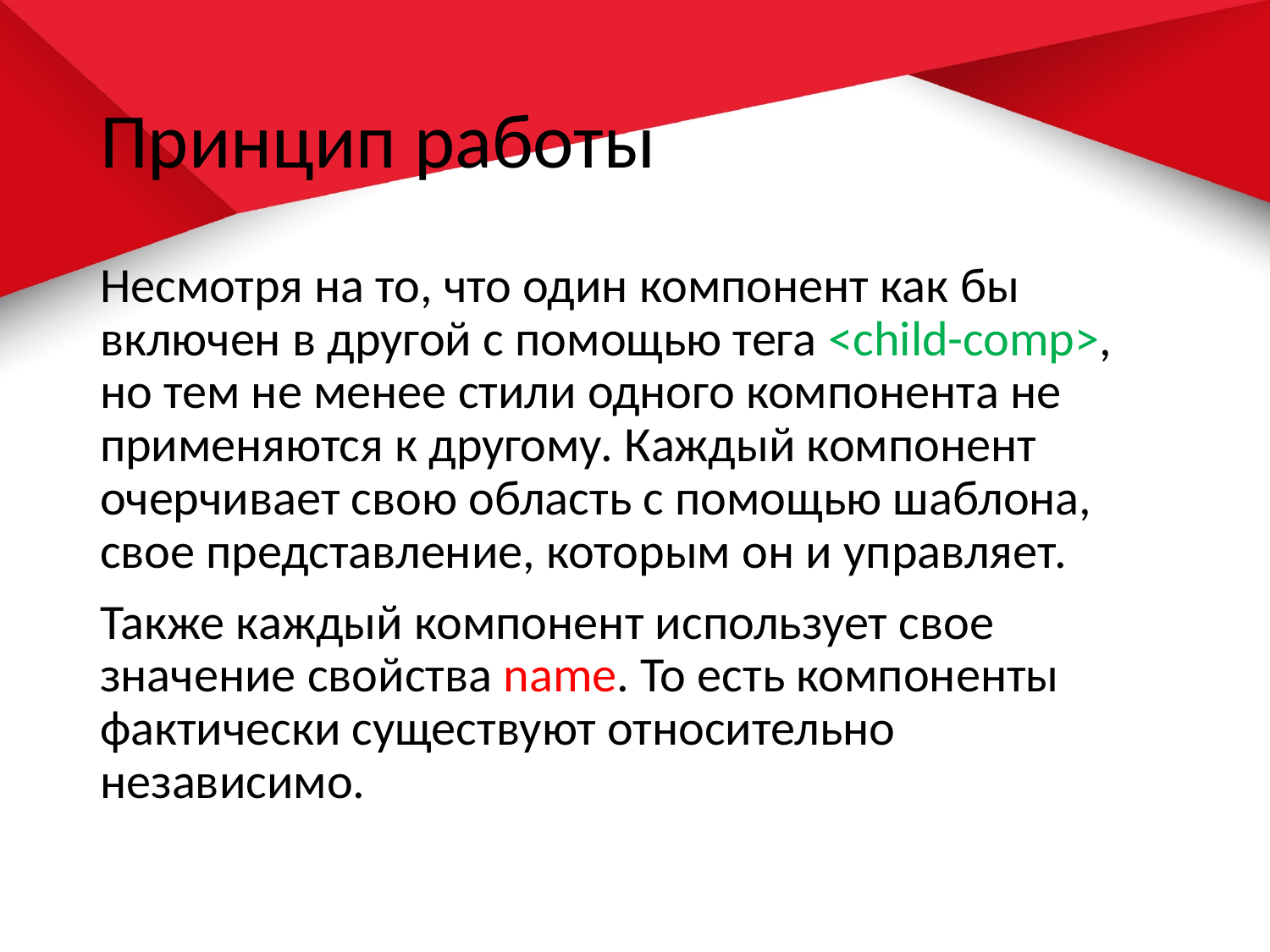

# Принцип работы
Несмотря на то, что один компонент как бы включен в другой с помощью тега <child-comp>, но тем не менее стили одного компонента не применяются к другому. Каждый компонент очерчивает свою область с помощью шаблона, свое представление, которым он и управляет.
Также каждый компонент использует свое значение свойства name. То есть компоненты фактически существуют относительно независимо.